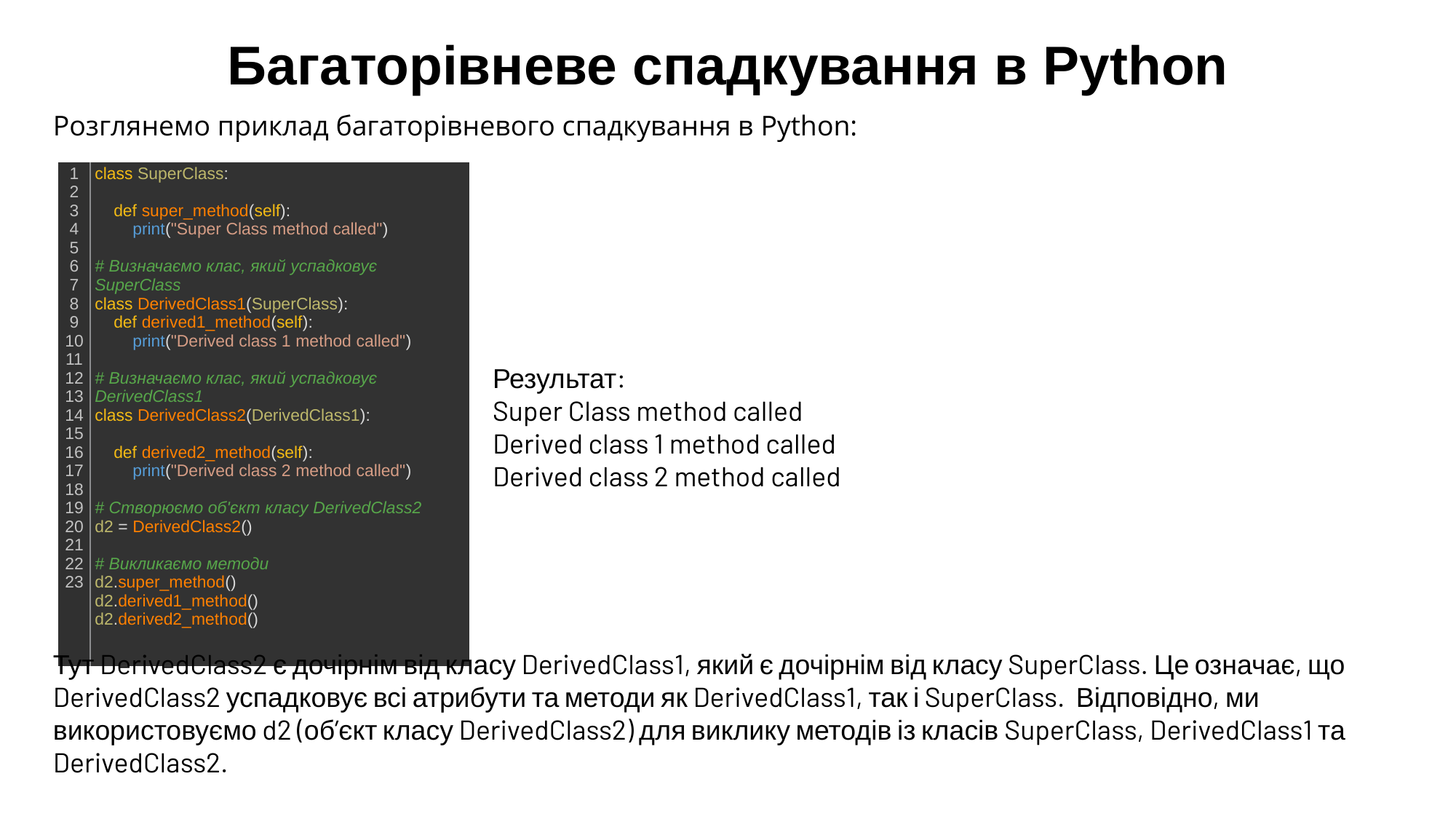

Багаторівневе спадкування в Python
Розглянемо приклад багаторівневого спадкування в Python:
| 1 2 3 4 5 6 7 8 9 10 11 12 13 14 15 16 17 18 19 20 21 22 23 | class SuperClass:       def super\_method(self):         print("Super Class method called")   # Визначаємо клас, який успадковує SuperClass class DerivedClass1(SuperClass):     def derived1\_method(self):         print("Derived class 1 method called")   # Визначаємо клас, який успадковує DerivedClass1 class DerivedClass2(DerivedClass1):       def derived2\_method(self):         print("Derived class 2 method called")   # Створюємо об'єкт класу DerivedClass2 d2 = DerivedClass2()   # Викликаємо методи d2.super\_method()   d2.derived1\_method()   d2.derived2\_method() |
| --- | --- |
Результат:
Super Class method called
Derived class 1 method called
Derived class 2 method called
Тут DerivedClass2 є дочірнім від класу DerivedClass1, який є дочірнім від класу SuperClass. Це означає, що DerivedClass2 успадковує всі атрибути та методи як DerivedClass1, так і SuperClass.  Відповідно, ми використовуємо d2 (об’єкт класу DerivedClass2) для виклику методів із класів SuperClass, DerivedClass1 та DerivedClass2.